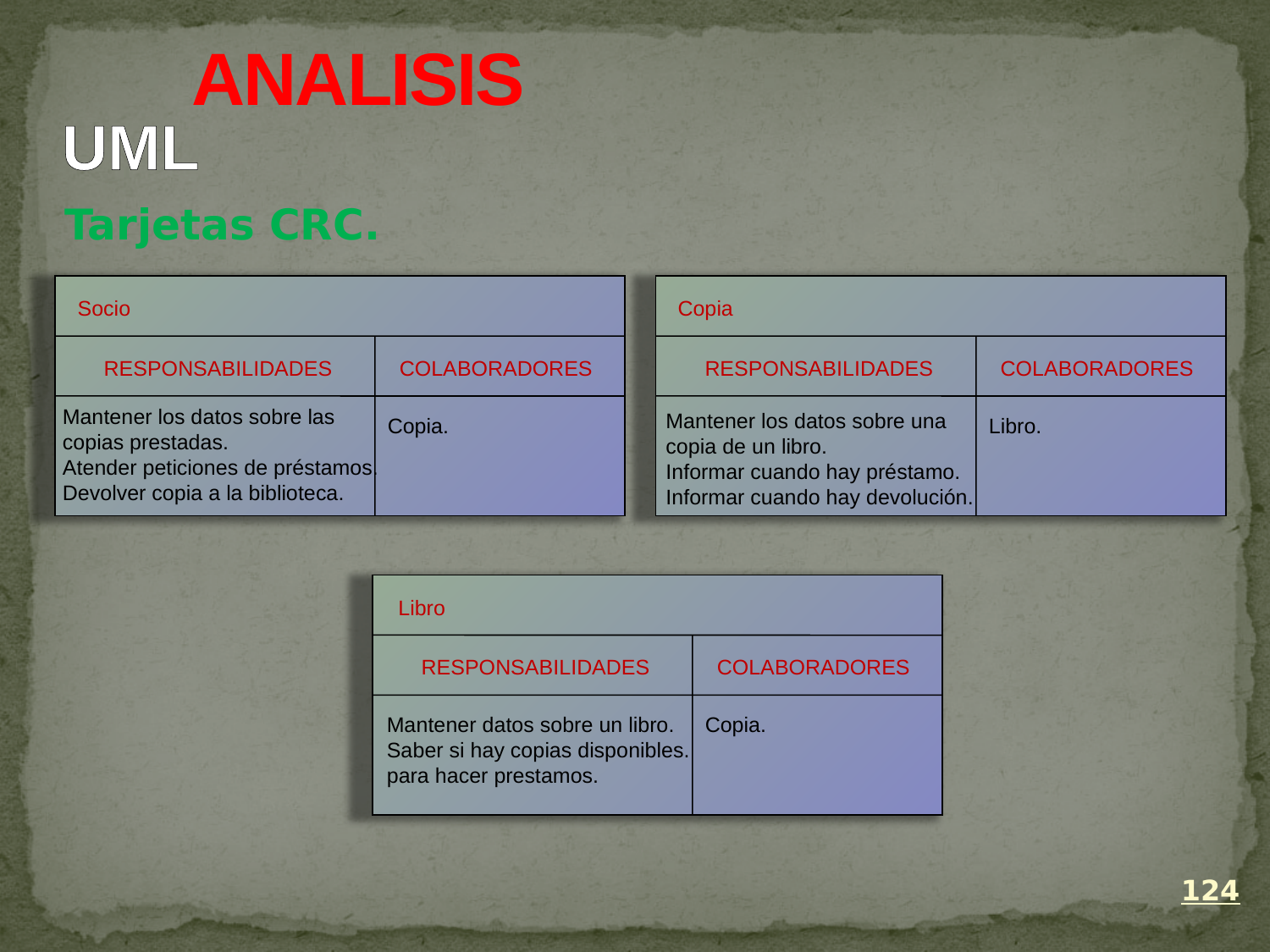

ANALISIS
UML
Tarjetas CRC.

Socio
Copia

RESPONSABILIDADES
COLABORADORES
RESPONSABILIDADES
COLABORADORES

Mantener los datos sobre las
copias prestadas.
Atender peticiones de préstamos.
Devolver copia a la biblioteca.
Mantener los datos sobre una
copia de un libro.
Informar cuando hay préstamo.
Informar cuando hay devolución.
Copia.
Libro.

Libro

RESPONSABILIDADES
COLABORADORES

Mantener datos sobre un libro.
Saber si hay copias disponibles.
para hacer prestamos.
Copia.
124